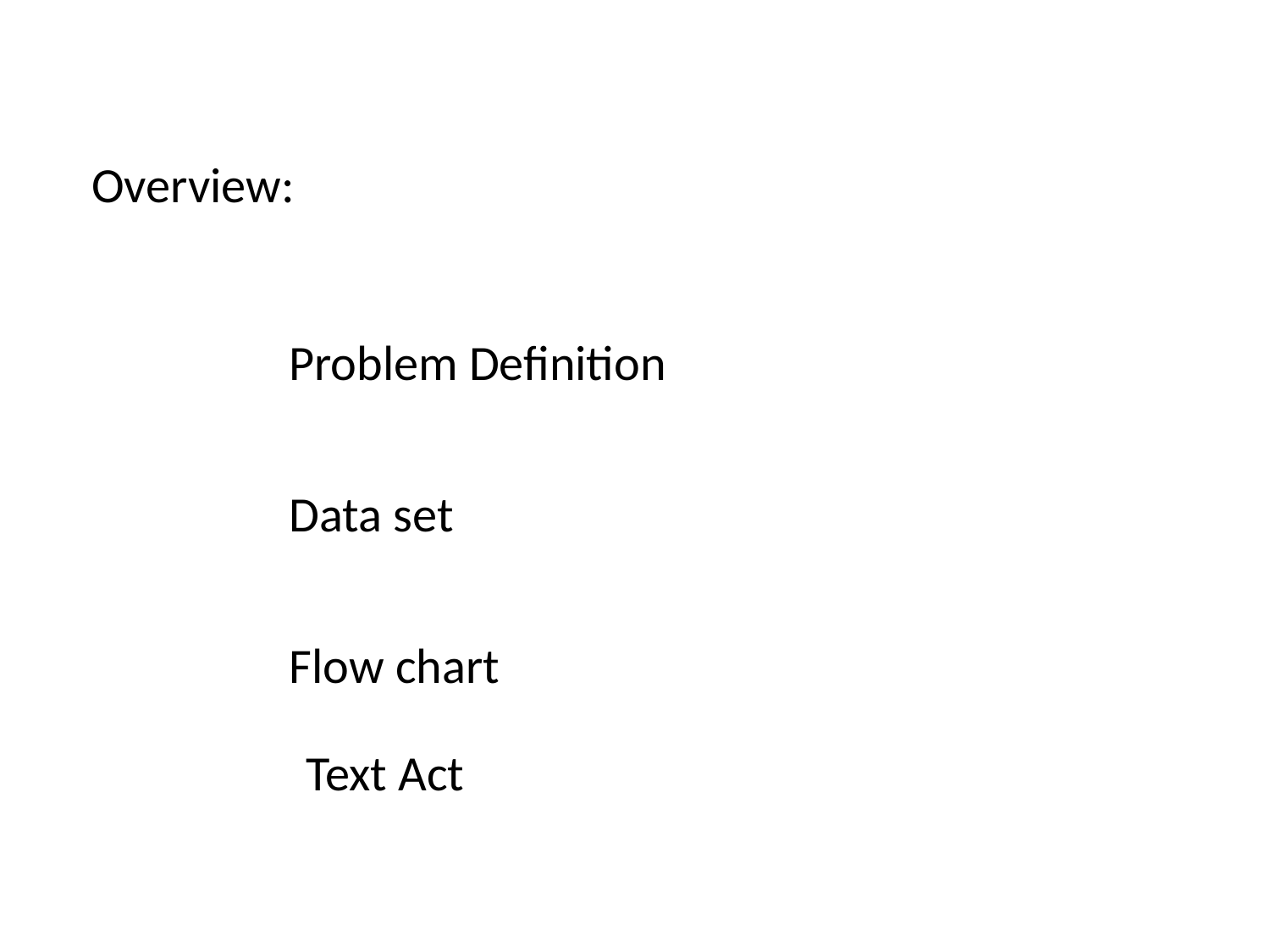

Overview:
Problem Definition
Data set
Flow chart
Text Act